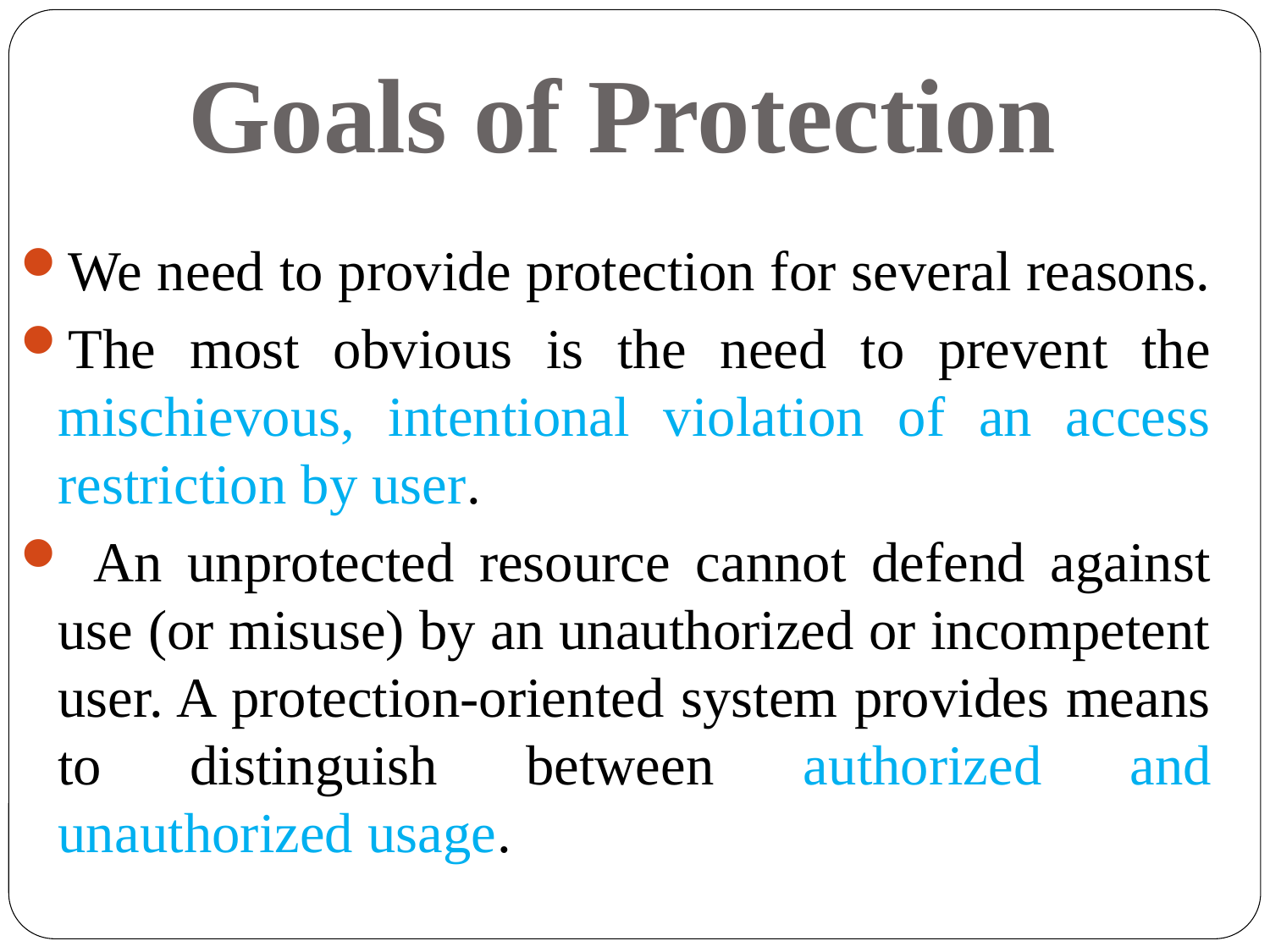

Goals of Protection

We need to provide protection for several reasons.
The most obvious is the need to prevent the mischievous, intentional violation of an access restriction by user.
 An unprotected resource cannot defend against use (or misuse) by an unauthorized or incompetent user. A protection-oriented system provides means to distinguish between authorized and unauthorized usage.